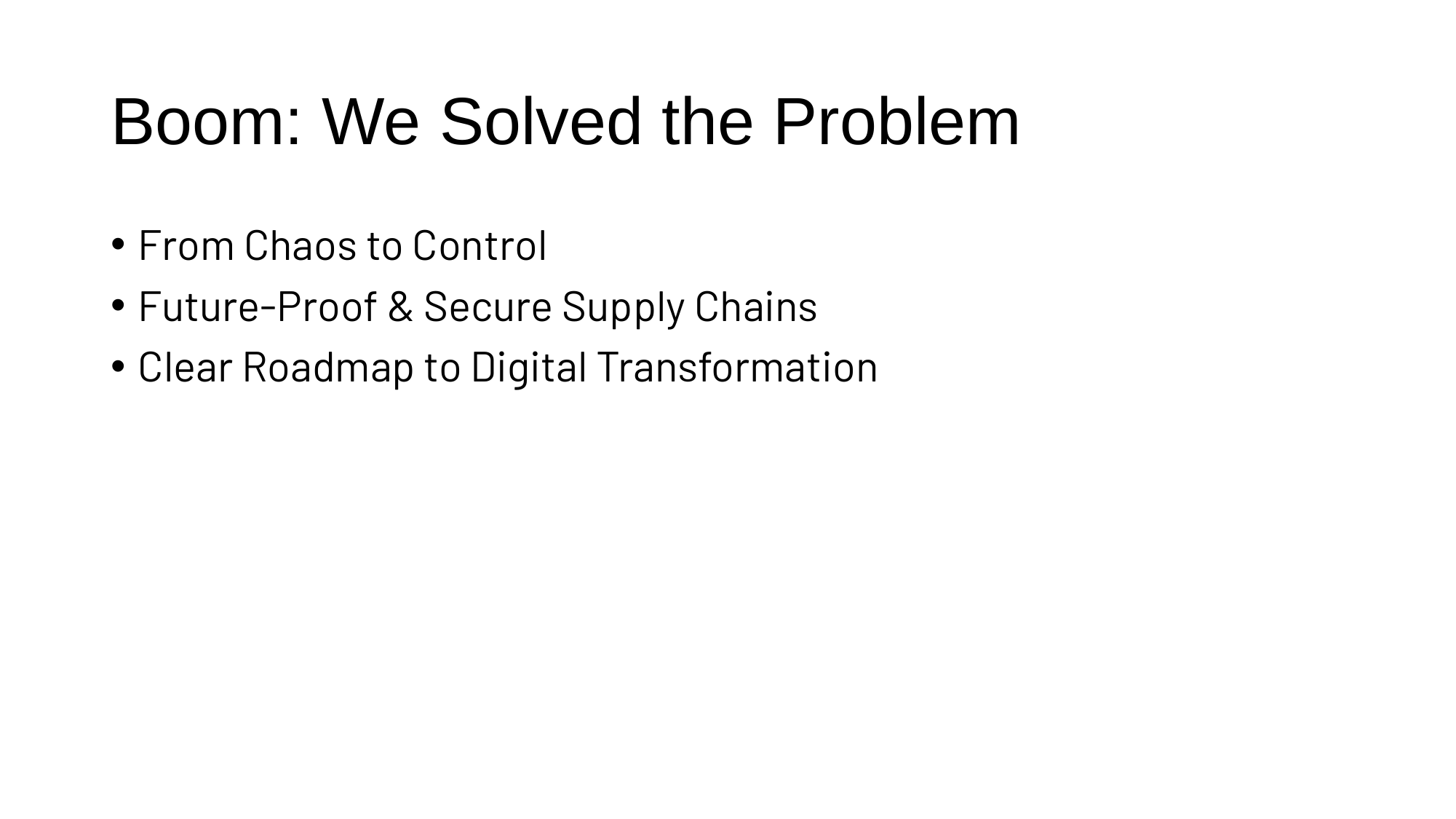

# Boom: We Solved the Problem
From Chaos to Control
Future-Proof & Secure Supply Chains
Clear Roadmap to Digital Transformation